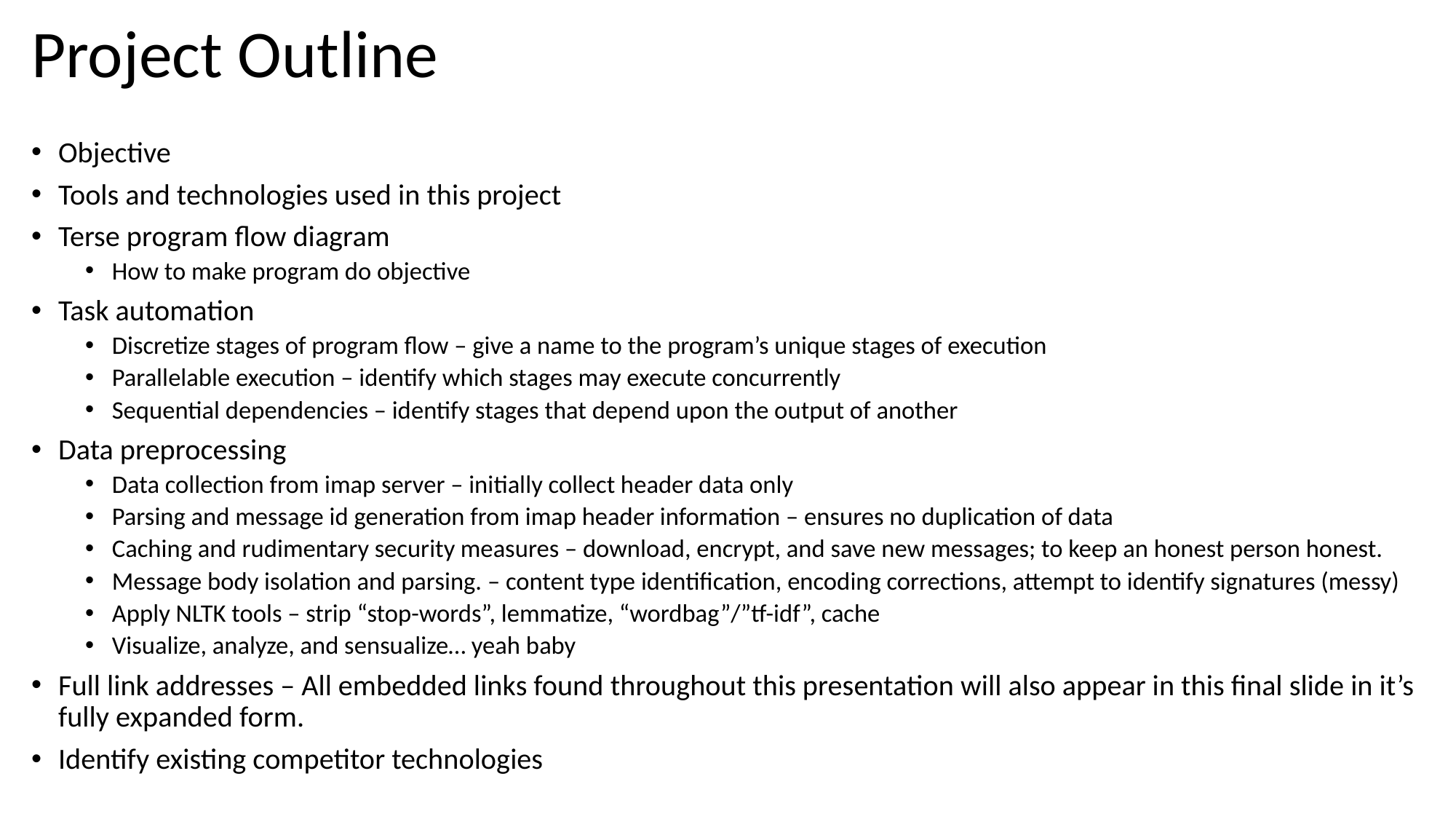

# Project Outline
Objective
Tools and technologies used in this project
Terse program flow diagram
How to make program do objective
Task automation
Discretize stages of program flow – give a name to the program’s unique stages of execution
Parallelable execution – identify which stages may execute concurrently
Sequential dependencies – identify stages that depend upon the output of another
Data preprocessing
Data collection from imap server – initially collect header data only
Parsing and message id generation from imap header information – ensures no duplication of data
Caching and rudimentary security measures – download, encrypt, and save new messages; to keep an honest person honest.
Message body isolation and parsing. – content type identification, encoding corrections, attempt to identify signatures (messy)
Apply NLTK tools – strip “stop-words”, lemmatize, “wordbag”/”tf-idf”, cache
Visualize, analyze, and sensualize… yeah baby
Full link addresses – All embedded links found throughout this presentation will also appear in this final slide in it’s fully expanded form.
Identify existing competitor technologies